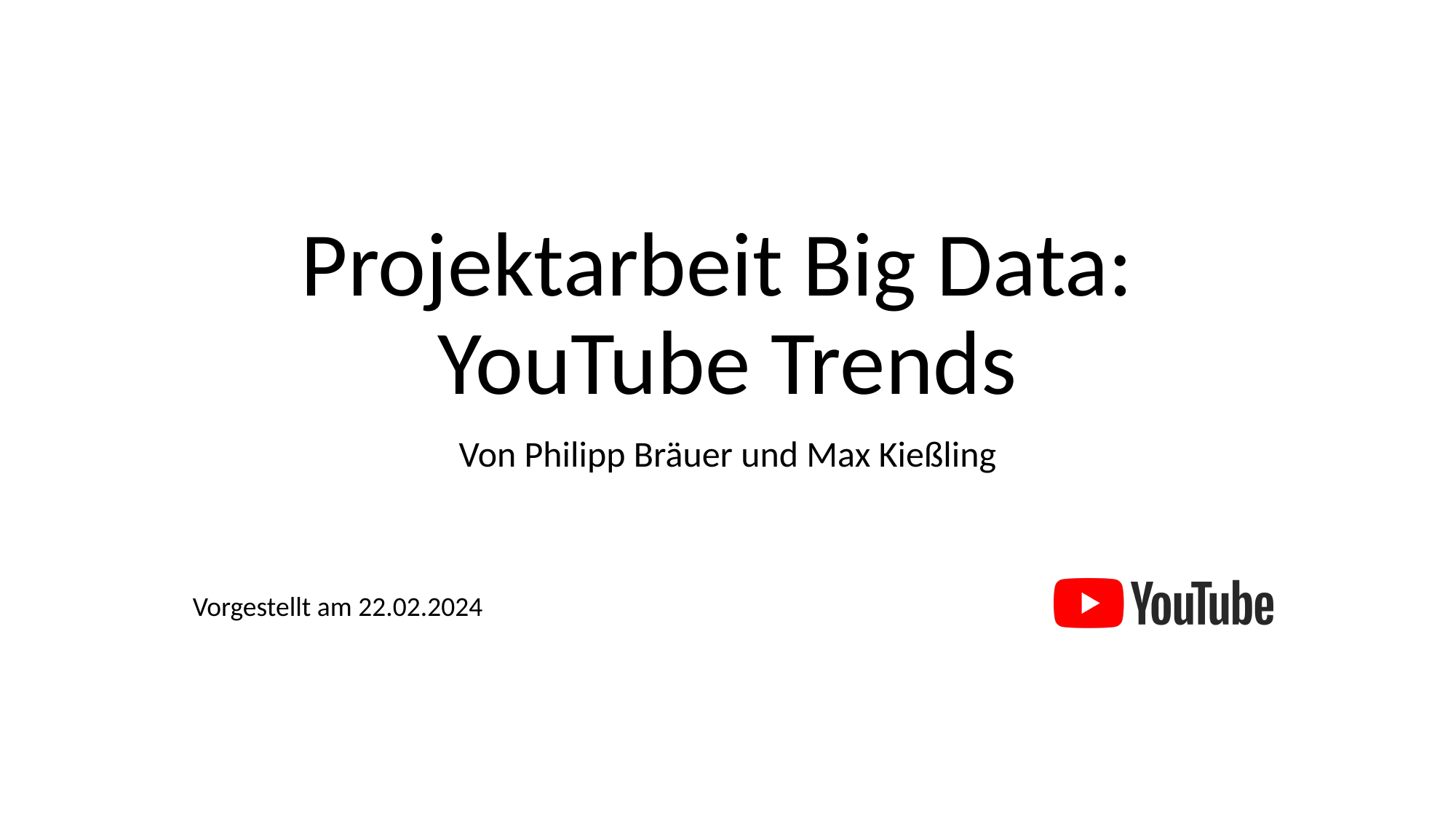

# Projektarbeit Big Data: YouTube Trends
Von Philipp Bräuer und Max Kießling
Vorgestellt am 22.02.2024